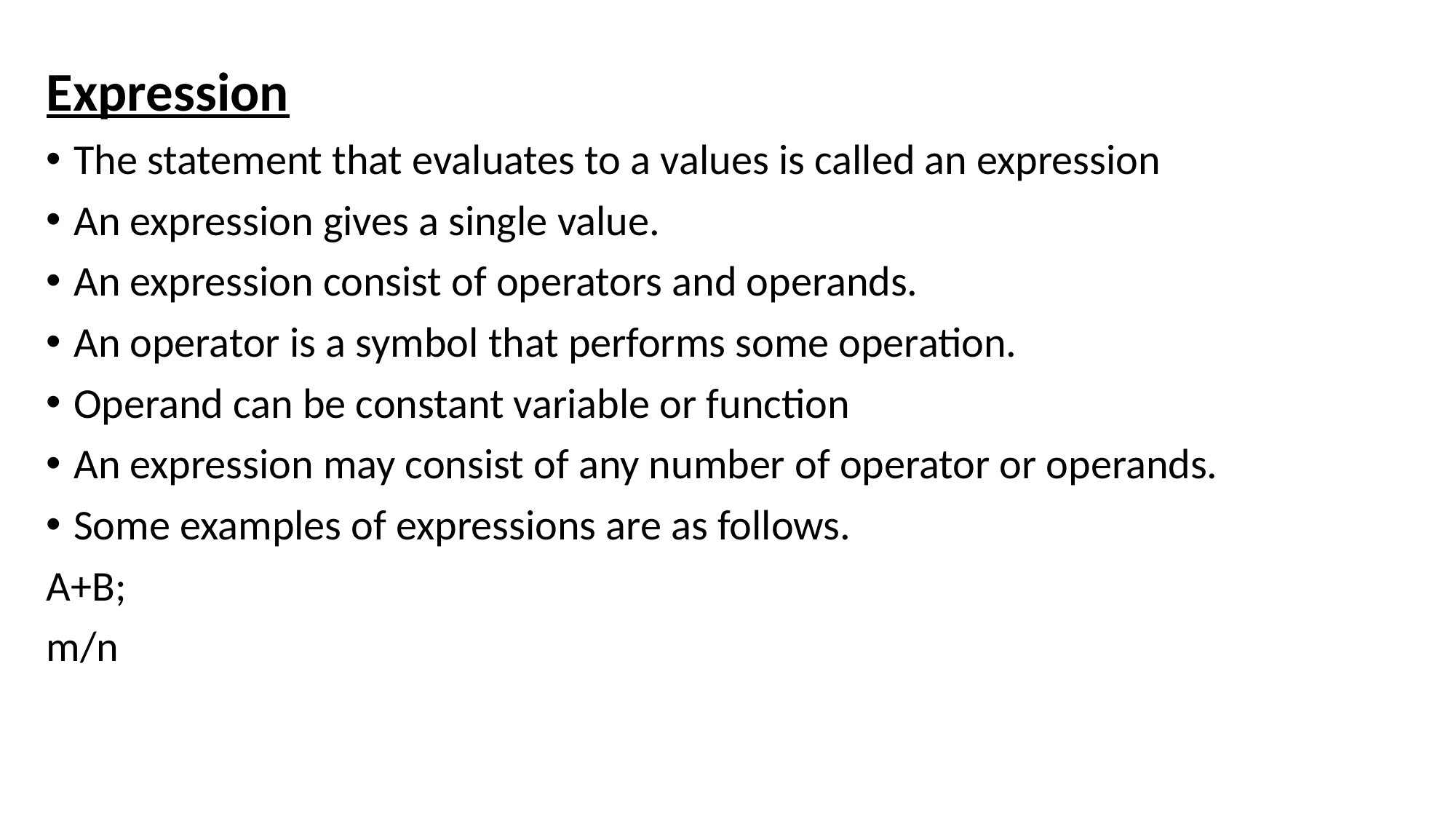

Expression
The statement that evaluates to a values is called an expression
An expression gives a single value.
An expression consist of operators and operands.
An operator is a symbol that performs some operation.
Operand can be constant variable or function
An expression may consist of any number of operator or operands.
Some examples of expressions are as follows.
A+B;
m/n